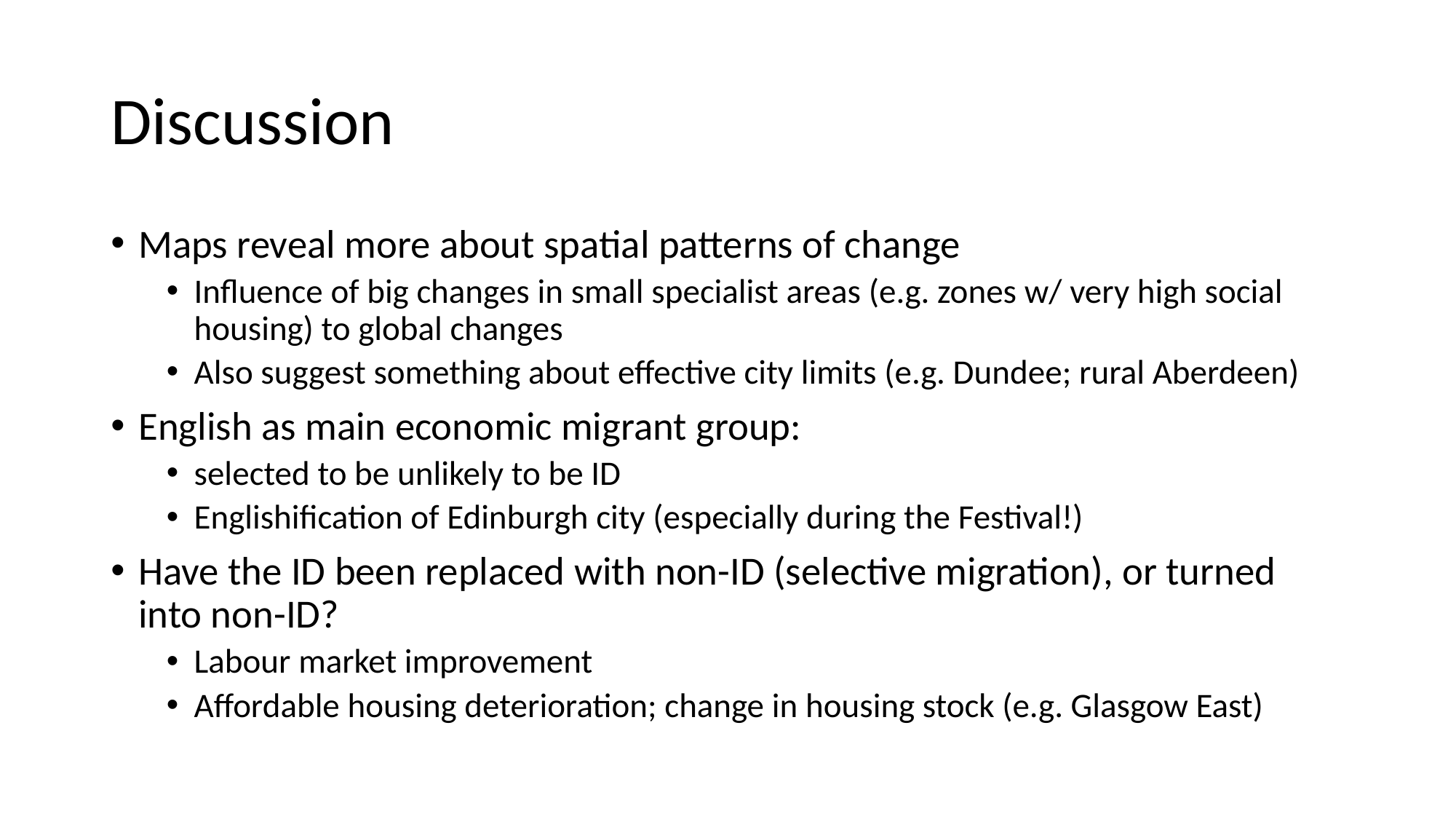

# Discussion
Maps reveal more about spatial patterns of change
Influence of big changes in small specialist areas (e.g. zones w/ very high social housing) to global changes
Also suggest something about effective city limits (e.g. Dundee; rural Aberdeen)
English as main economic migrant group:
selected to be unlikely to be ID
Englishification of Edinburgh city (especially during the Festival!)
Have the ID been replaced with non-ID (selective migration), or turned into non-ID?
Labour market improvement
Affordable housing deterioration; change in housing stock (e.g. Glasgow East)